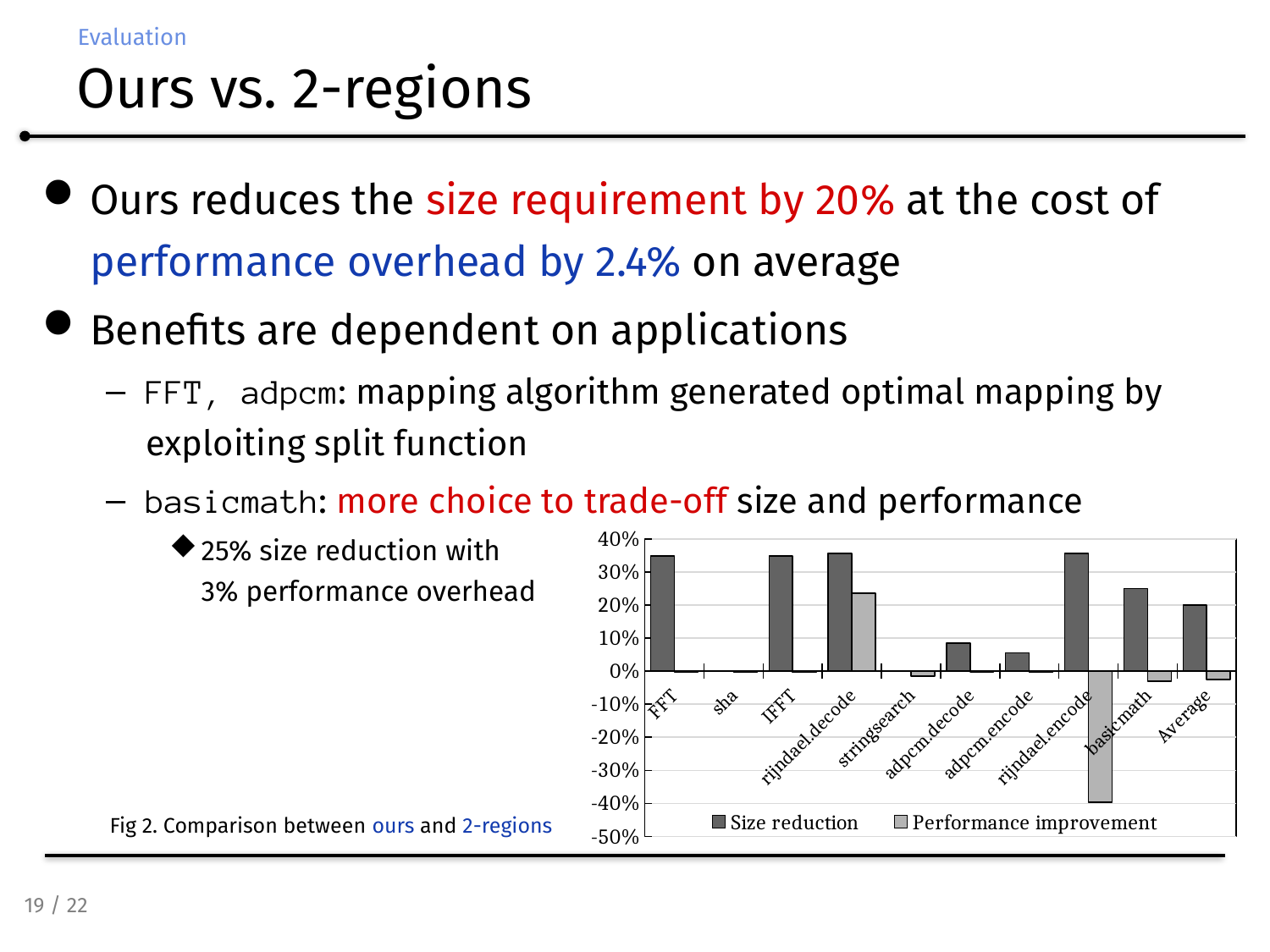

Evaluation
# Ours vs. 2-regions
Ours reduces the size requirement by 20% at the cost of performance overhead by 2.4% on average
Benefits are dependent on applications
FFT, adpcm: mapping algorithm generated optimal mapping by exploiting split function
basicmath: more choice to trade-off size and performance
25% size reduction with
3% performance overhead

### Chart

| Category | Size reduction | Performance improvement |
|---|---|---|
| FFT | 0.3485496909177366 | -0.0021747924688908515 |
| sha | 0.0 | -0.0039112738424871285 |
| IFFT | 0.3485496909177366 | -0.00335667875003387 |
| rijndael.decode | 0.3569499945998488 | 0.2363520509895155 |
| stringsearch | 0.0 | -0.015224360859685815 |
| adpcm.decode | 0.08557457212713937 | -0.001501383533934364 |
| adpcm.encode | 0.055666003976143186 | -0.0030516879294799626 |
| rijndael.encode | 0.3569499945998488 | -0.39640089008242607 |
| basicmath | 0.25027808676307006 | -0.030744547738987382 |
| Average | 0.20027978154461368 | -0.024445951579600944 |
Fig 2. Comparison between ours and 2-regions